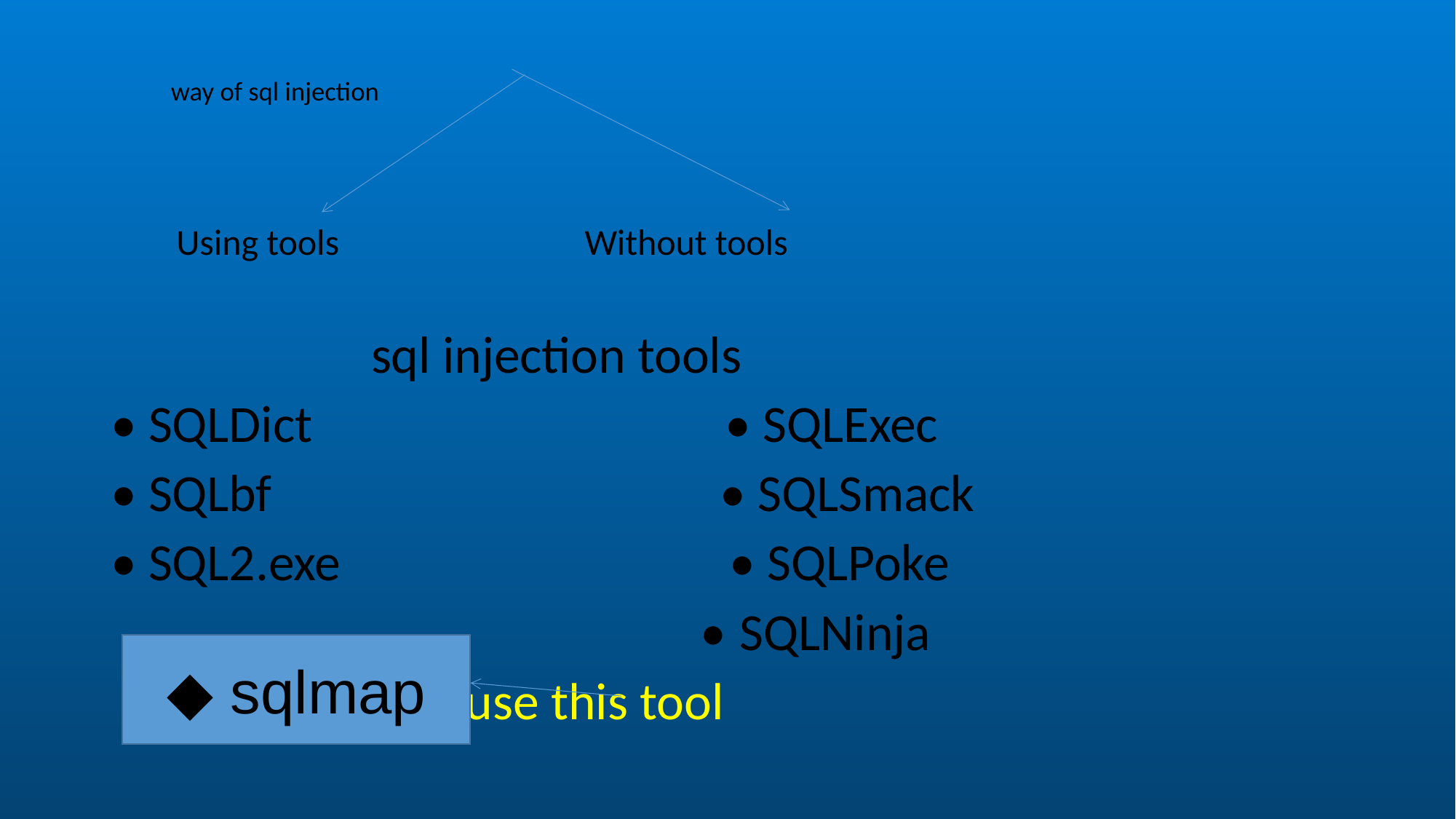

# way of sql injection
        Using tools                              Without tools

                      sql injection tools
• SQLDict                                   • SQLExec
• SQLbf                                      • SQLSmack
• SQL2.exe                                 • SQLPoke
                                                  • SQLNinja
                              use this tool
◆ sqlmap